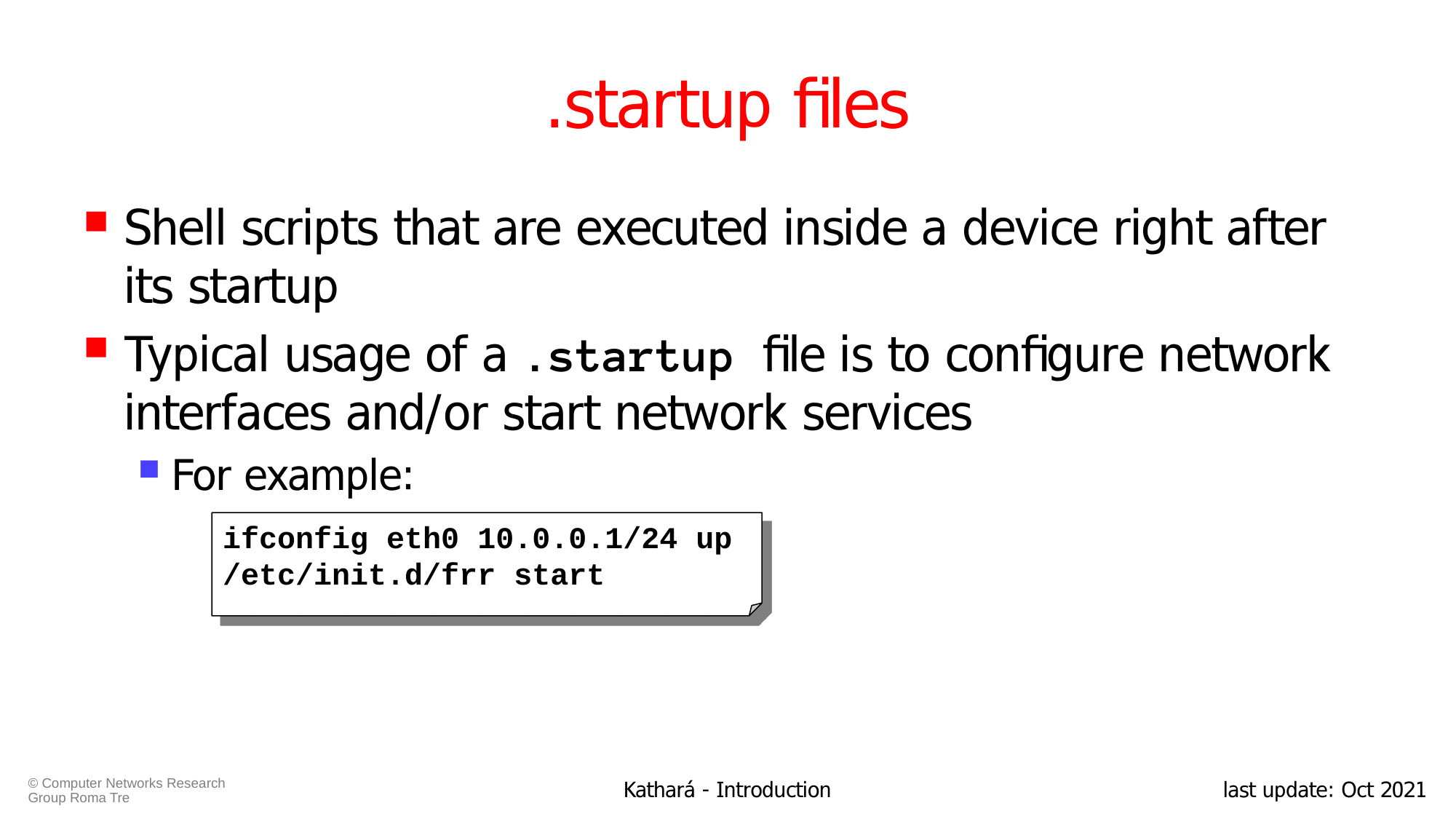

# .startup files
Shell scripts that are executed inside a device right after its startup
Typical usage of a .startup file is to configure network interfaces and/or start network services
For example:
ifconfig eth0 10.0.0.1/24 up
/etc/init.d/frr start
Kathará - Introduction
last update: Oct 2021